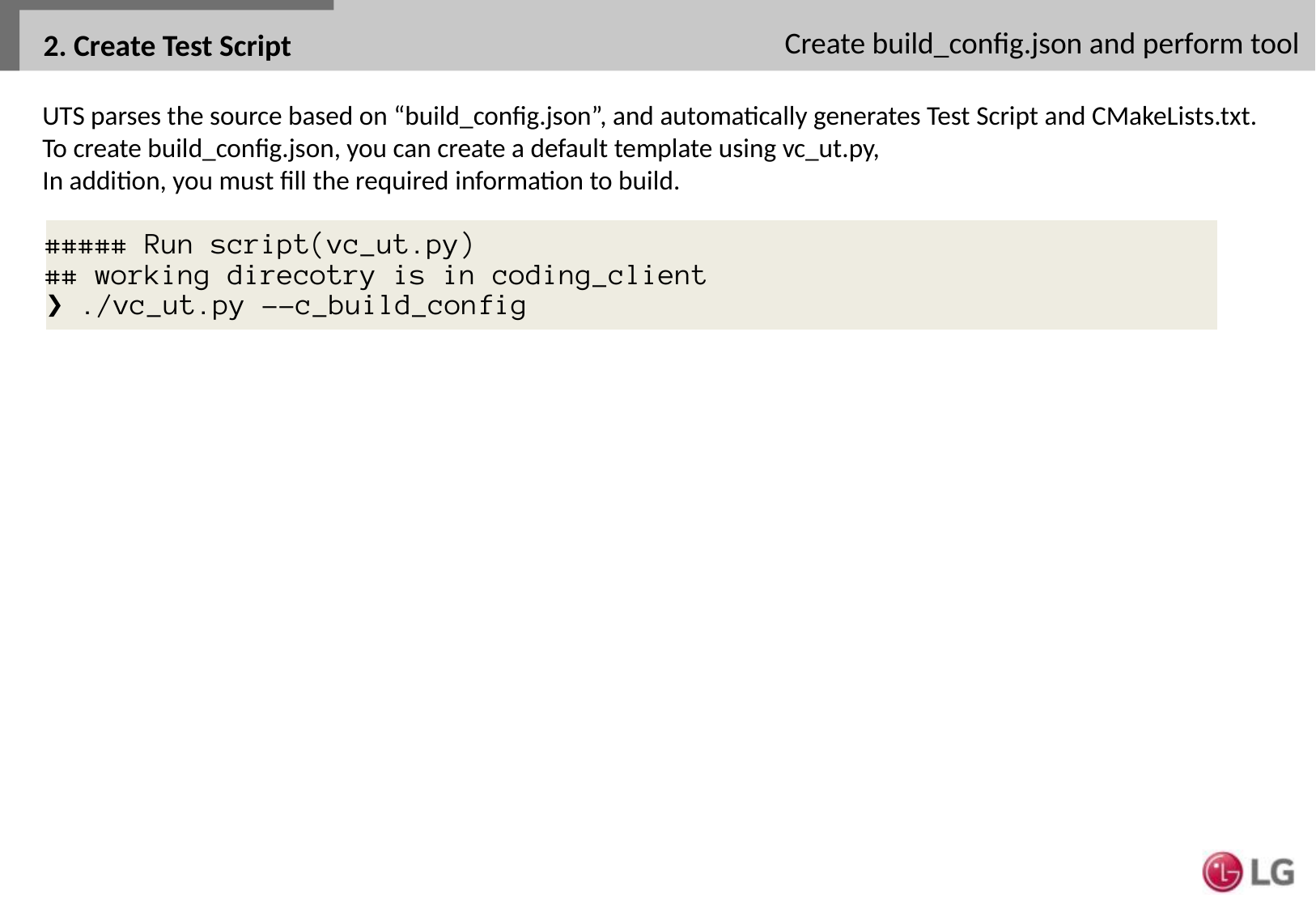

Create build_config.json and perform tool
2. Create Test Script
UTS parses the source based on “build_config.json”, and automatically generates Test Script and CMakeLists.txt.
To create build_config.json, you can create a default template using vc_ut.py,
In addition, you must fill the required information to build.

| ##### Run script(vc\_ut.py) ## working direcotry is in coding\_client ❯ ./vc\_ut.py --c\_build\_config |
| --- |